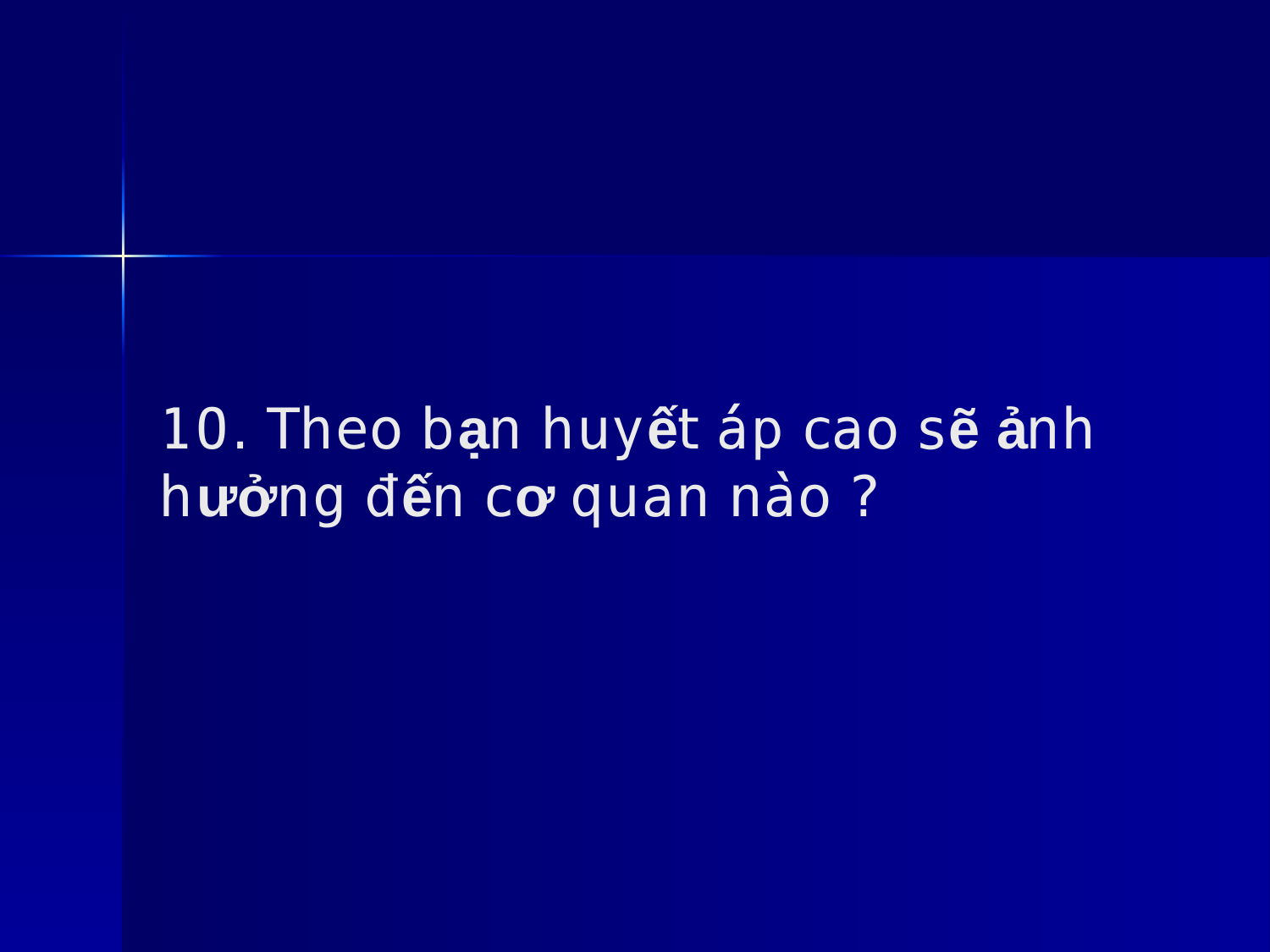

# 10. Theo bạn huyết áp cao sẽ ảnh hưởng đến cơ quan nào ?